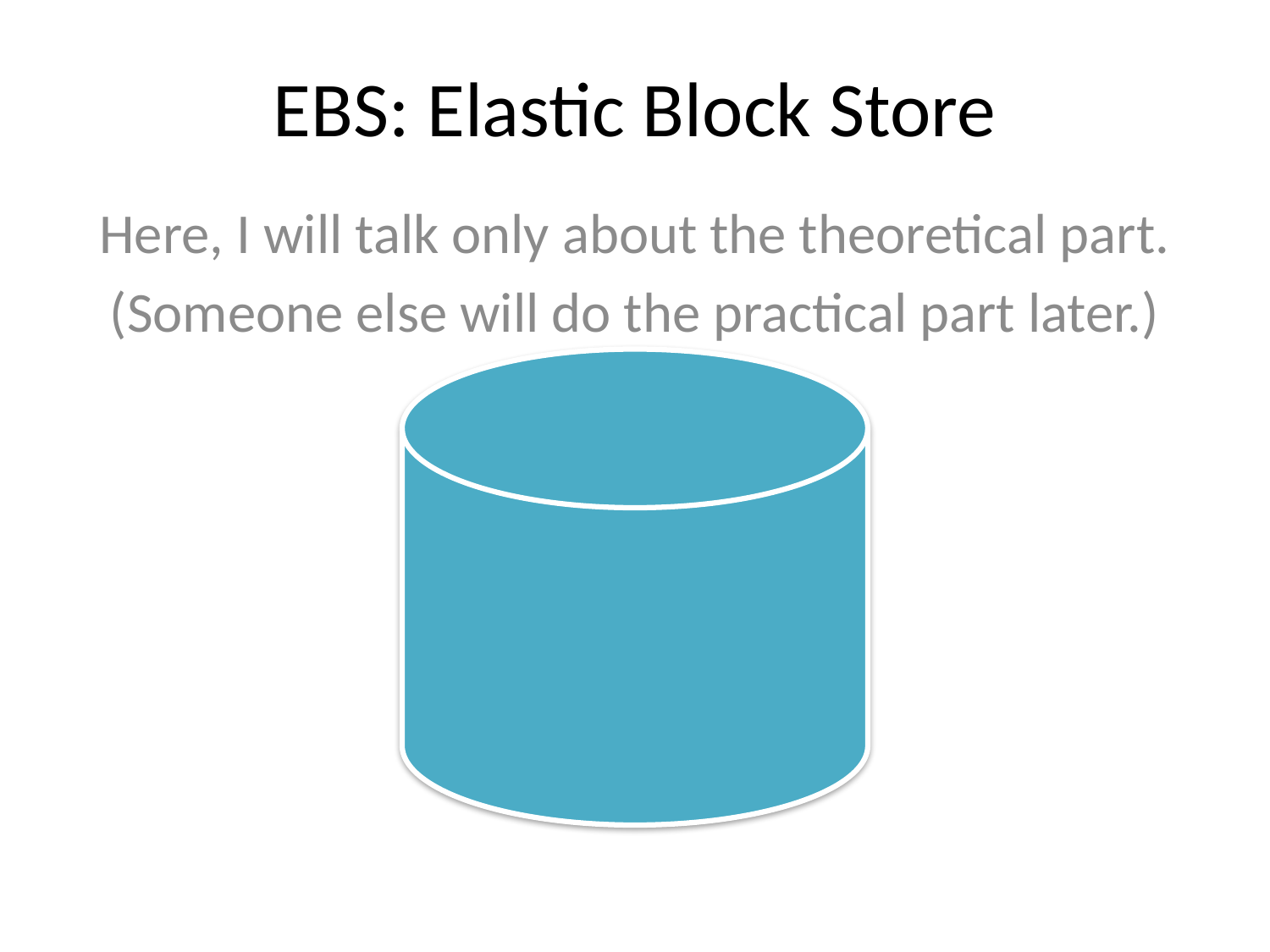

# EBS: Elastic Block Store
Here, I will talk only about the theoretical part.
(Someone else will do the practical part later.)